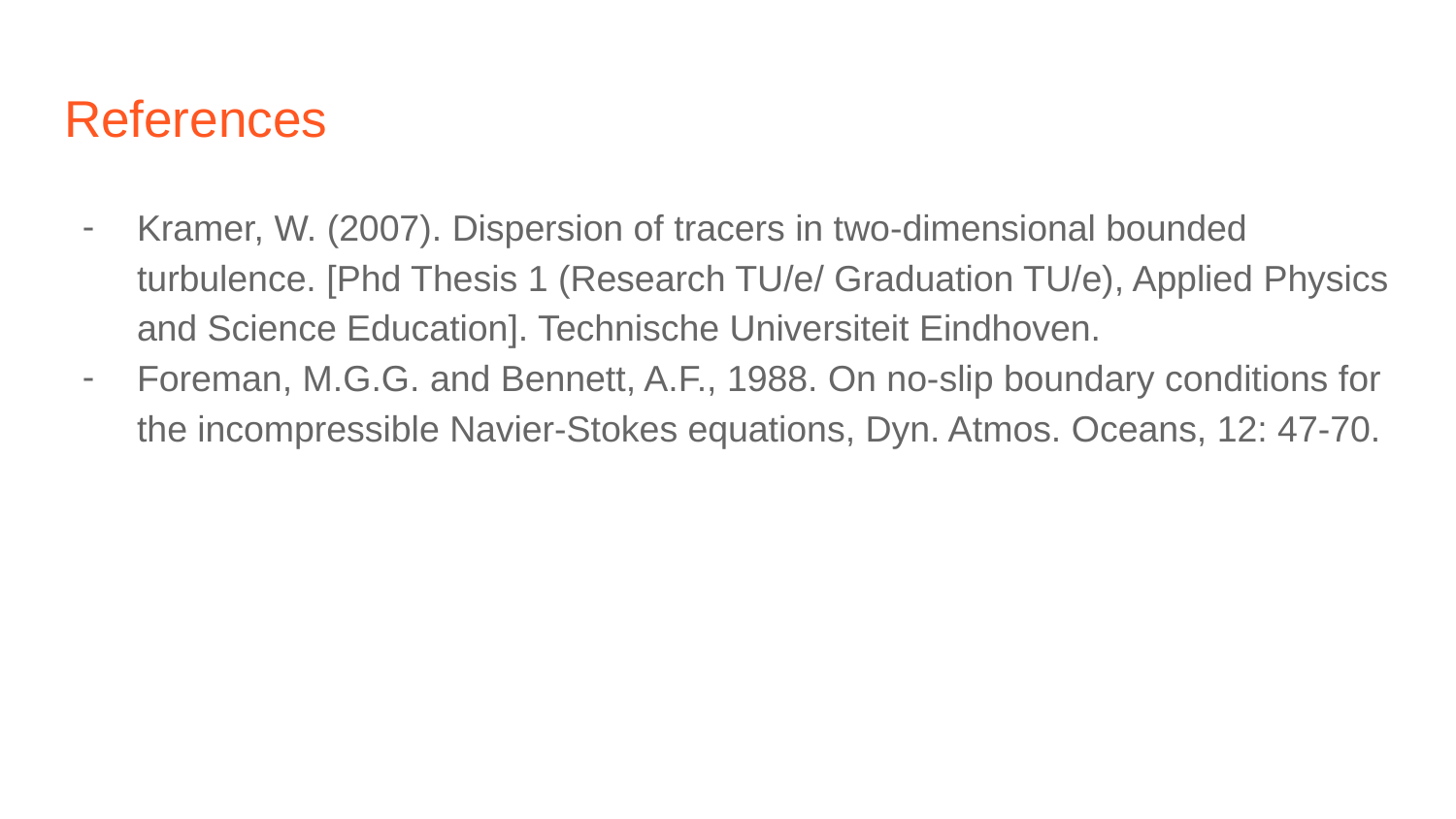

# References
Kramer, W. (2007). Dispersion of tracers in two-dimensional bounded turbulence. [Phd Thesis 1 (Research TU/e/ Graduation TU/e), Applied Physics and Science Education]. Technische Universiteit Eindhoven.
Foreman, M.G.G. and Bennett, A.F., 1988. On no-slip boundary conditions for the incompressible Navier-Stokes equations, Dyn. Atmos. Oceans, 12: 47-70.